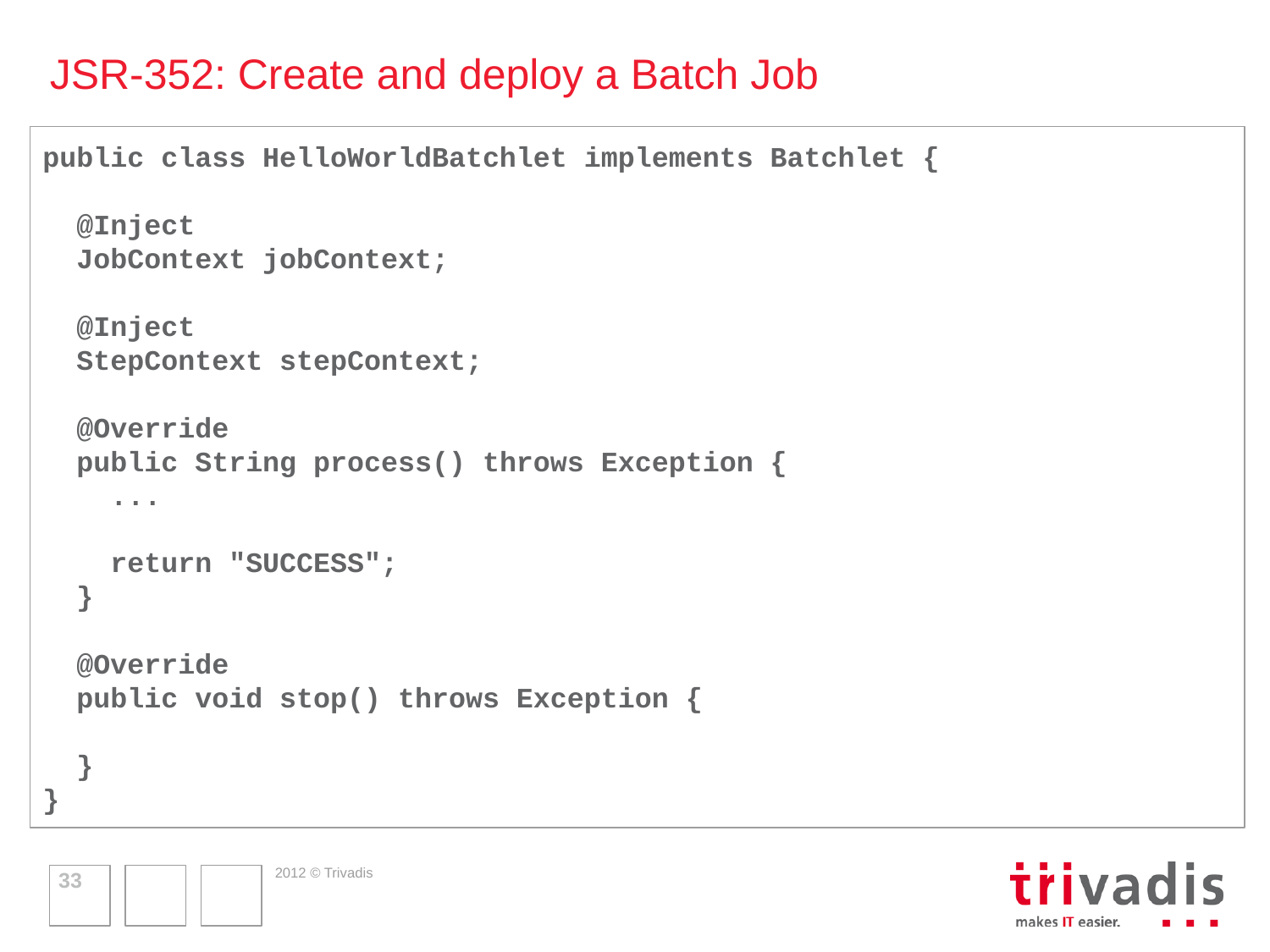

# JSR-352: Create and deploy a Batch Job
public class HelloWorldBatchlet implements Batchlet {

  @Inject
  JobContext jobContext;

  @Inject
  StepContext stepContext;

  @Override
  public String process() throws Exception {
    ...

    return "SUCCESS";
  }

  @Override
  public void stop() throws Exception {

  }
}
33